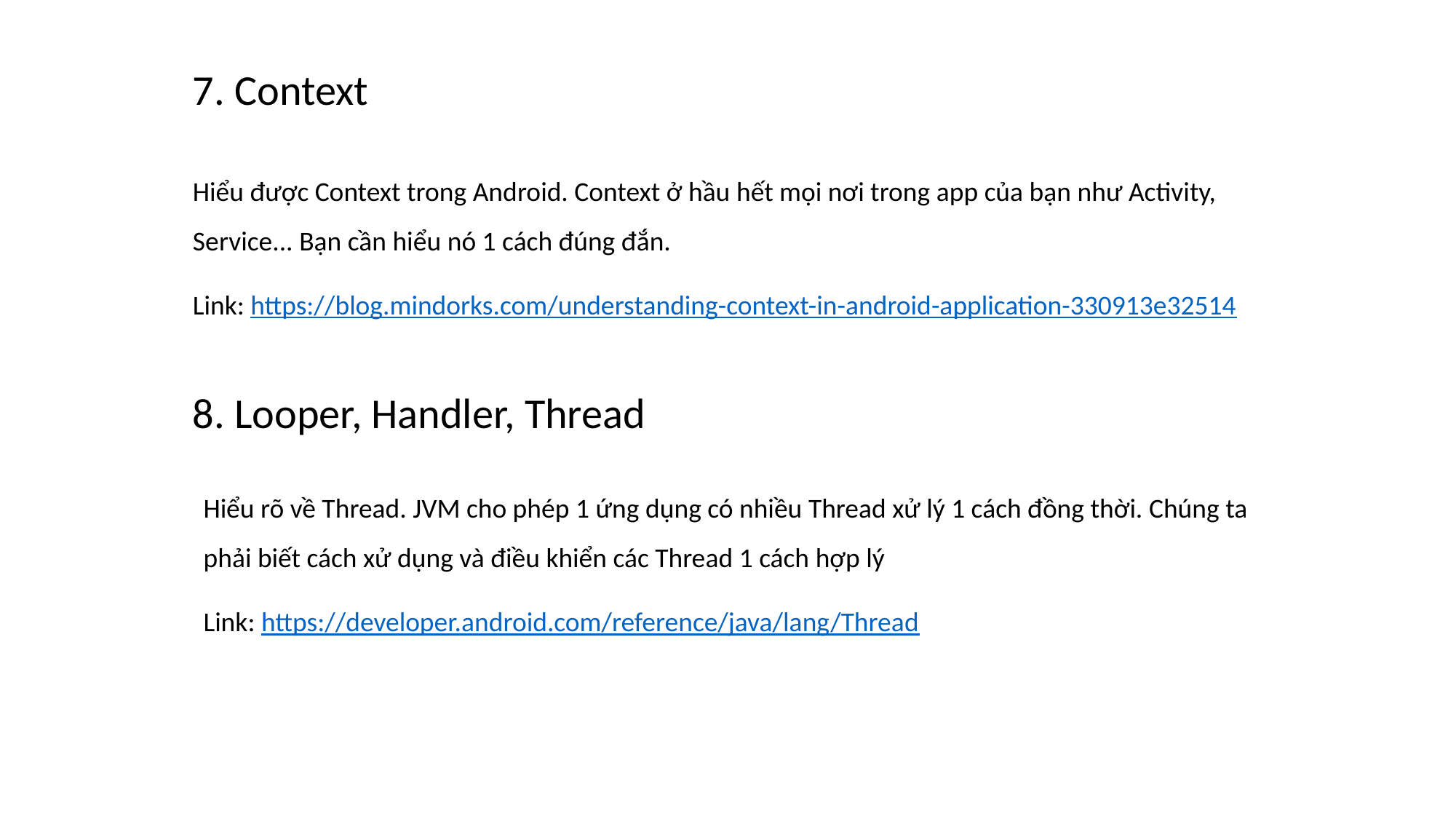

# 7. Context
Hiểu được Context trong Android. Context ở hầu hết mọi nơi trong app của bạn như Activity, Service... Bạn cần hiểu nó 1 cách đúng đắn.
Link: https://blog.mindorks.com/understanding-context-in-android-application-330913e32514
8. Looper, Handler, Thread
Hiểu rõ về Thread. JVM cho phép 1 ứng dụng có nhiều Thread xử lý 1 cách đồng thời. Chúng ta phải biết cách xử dụng và điều khiển các Thread 1 cách hợp lý
Link: https://developer.android.com/reference/java/lang/Thread